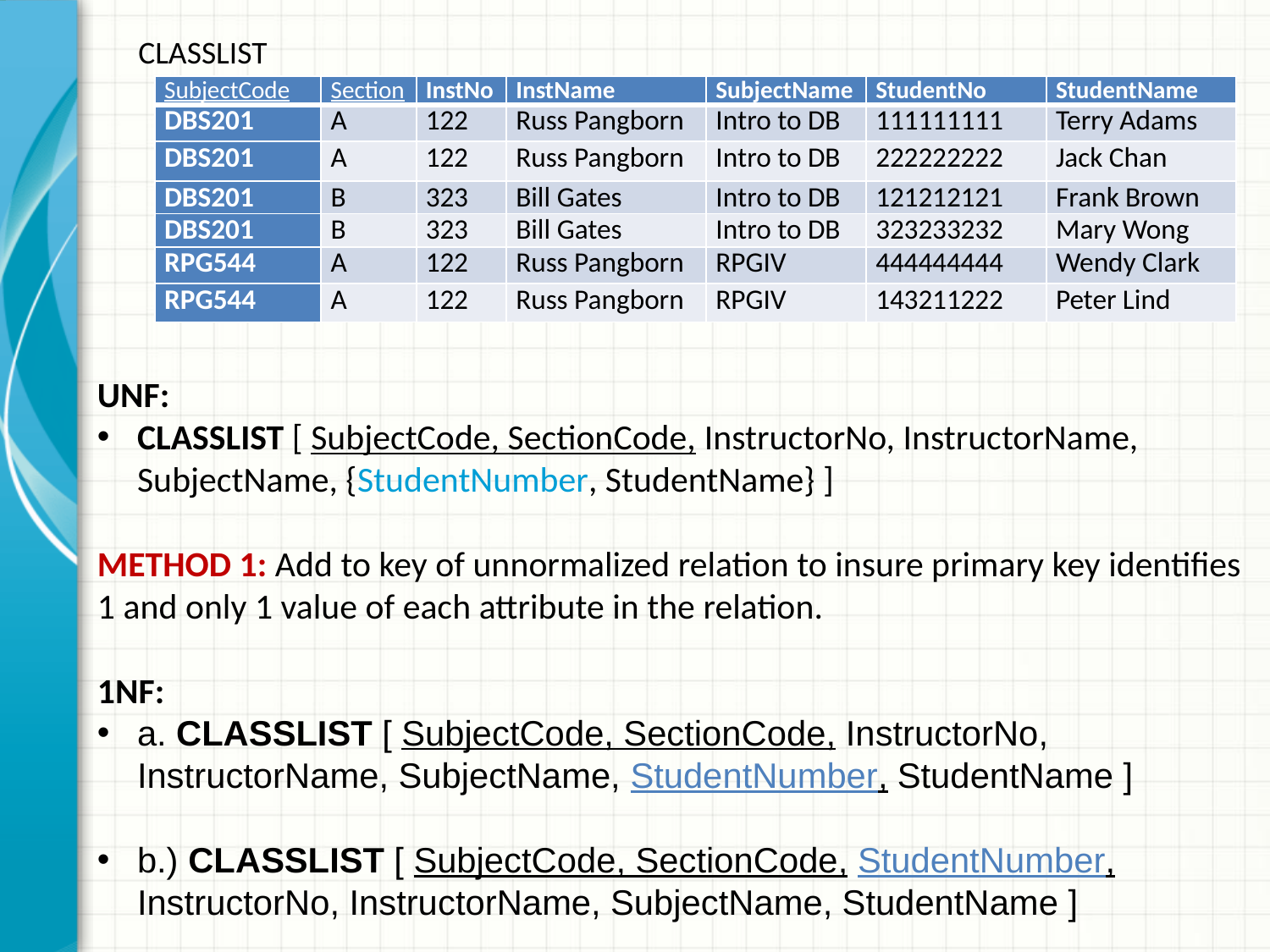

CLASSLIST
| SubjectCode | Section | InstNo | InstName | SubjectName | StudentNo | StudentName |
| --- | --- | --- | --- | --- | --- | --- |
| DBS201 | A | 122 | Russ Pangborn | Intro to DB | 111111111 | Terry Adams |
| DBS201 | A | 122 | Russ Pangborn | Intro to DB | 222222222 | Jack Chan |
| DBS201 | B | 323 | Bill Gates | Intro to DB | 121212121 | Frank Brown |
| DBS201 | B | 323 | Bill Gates | Intro to DB | 323233232 | Mary Wong |
| RPG544 | A | 122 | Russ Pangborn | RPGIV | 444444444 | Wendy Clark |
| RPG544 | A | 122 | Russ Pangborn | RPGIV | 143211222 | Peter Lind |
UNF:
CLASSLIST [ SubjectCode, SectionCode, InstructorNo, InstructorName, SubjectName, {StudentNumber, StudentName} ]

METHOD 1: Add to key of unnormalized relation to insure primary key identifies 1 and only 1 value of each attribute in the relation.

1NF:
a. CLASSLIST [ SubjectCode, SectionCode, InstructorNo, InstructorName, SubjectName, StudentNumber, StudentName ]
b.) CLASSLIST [ SubjectCode, SectionCode, StudentNumber, InstructorNo, InstructorName, SubjectName, StudentName ]